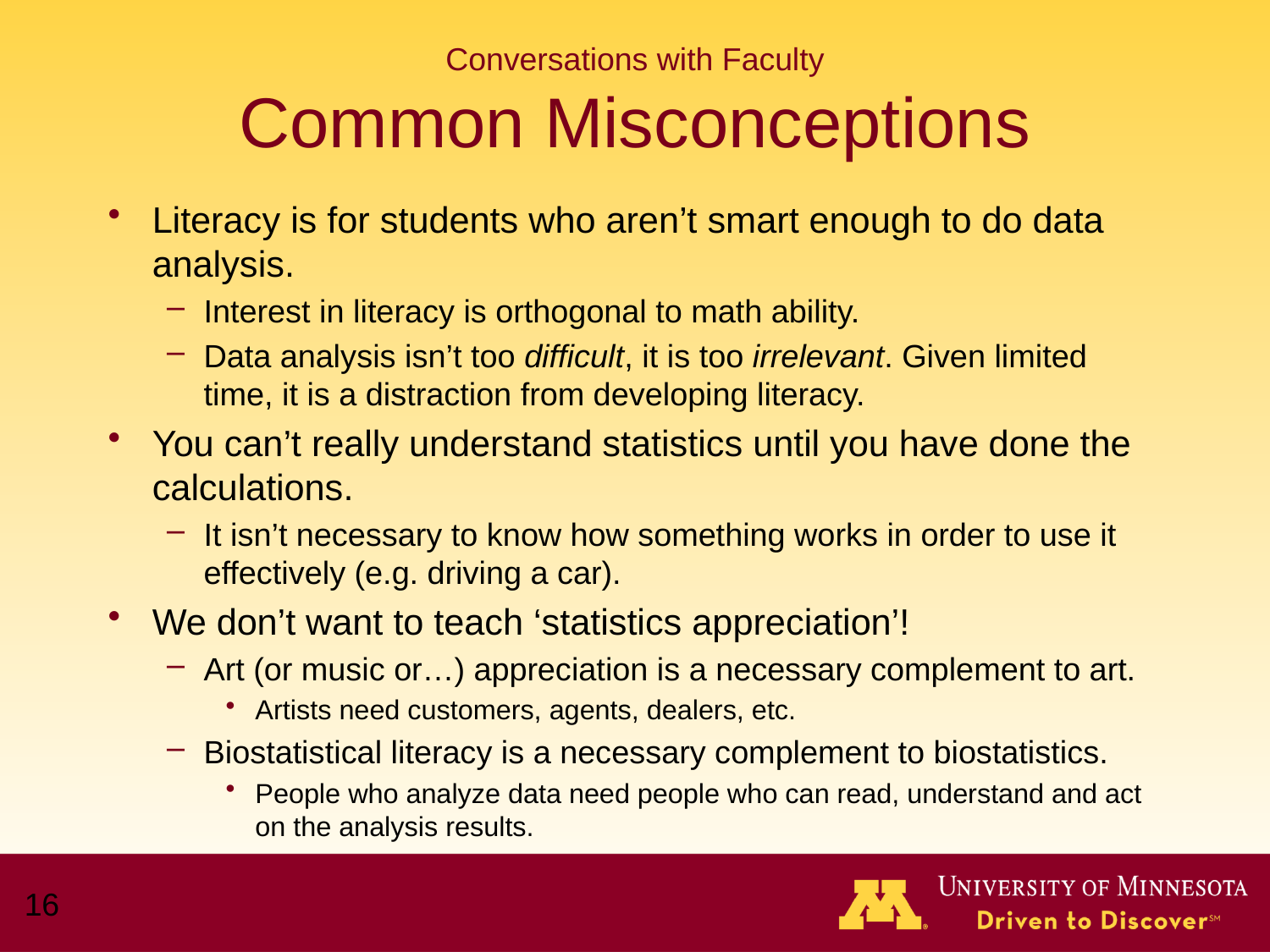

# Conversations with Faculty Common Misconceptions
Literacy is for students who aren’t smart enough to do data analysis.
Interest in literacy is orthogonal to math ability.
Data analysis isn’t too difficult, it is too irrelevant. Given limited time, it is a distraction from developing literacy.
You can’t really understand statistics until you have done the calculations.
It isn’t necessary to know how something works in order to use it effectively (e.g. driving a car).
We don’t want to teach ‘statistics appreciation’!
Art (or music or…) appreciation is a necessary complement to art.
Artists need customers, agents, dealers, etc.
Biostatistical literacy is a necessary complement to biostatistics.
People who analyze data need people who can read, understand and act on the analysis results.